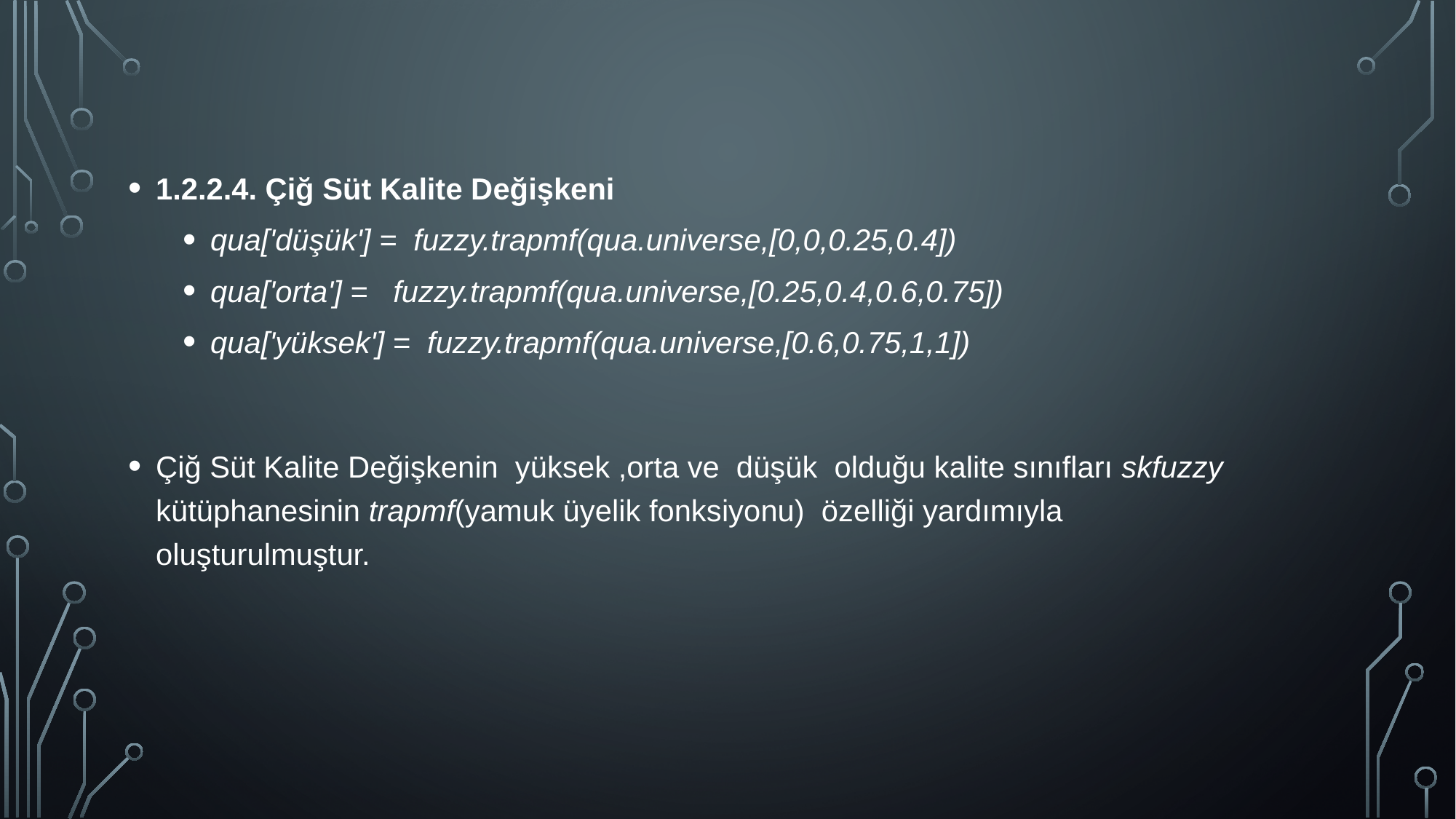

1.2.2.4. Çiğ Süt Kalite Değişkeni
qua['düşük'] =  fuzzy.trapmf(qua.universe,[0,0,0.25,0.4])
qua['orta'] =   fuzzy.trapmf(qua.universe,[0.25,0.4,0.6,0.75])
qua['yüksek'] =  fuzzy.trapmf(qua.universe,[0.6,0.75,1,1])

Çiğ Süt Kalite Değişkenin  yüksek ,orta ve  düşük  olduğu kalite sınıfları skfuzzy kütüphanesinin trapmf(yamuk üyelik fonksiyonu)  özelliği yardımıyla oluşturulmuştur.